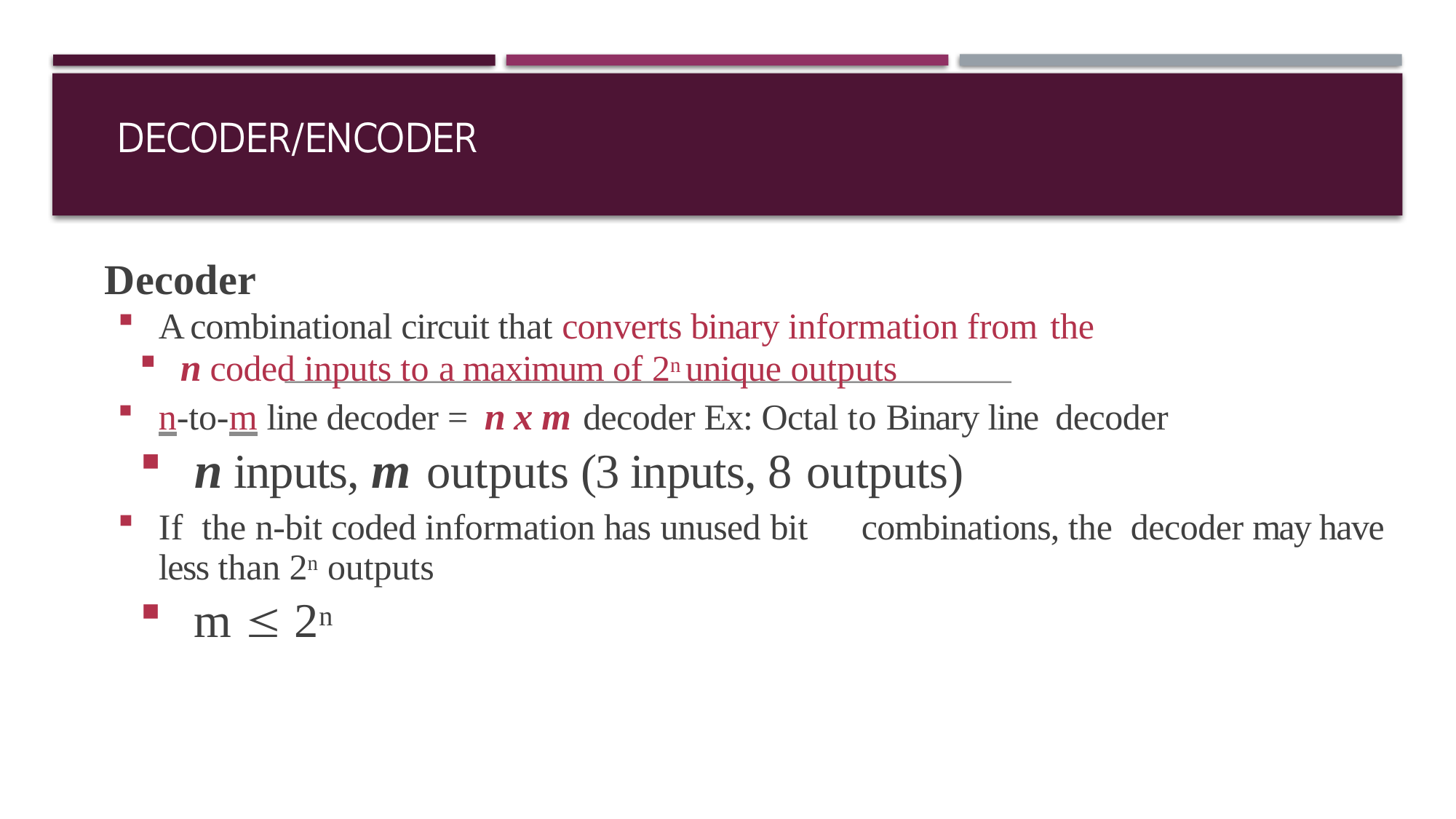

# Decoder/Encoder
Decoder
A combinational circuit that converts binary information from the
n coded inputs to a maximum of 2n unique outputs
n-to-m line decoder = n x m decoder Ex: Octal to Binary line  decoder
n inputs, m outputs (3 inputs, 8 outputs)
If  the n-bit coded information has unused bit	combinations, the  decoder may have less than 2n outputs
m ≤ 2n